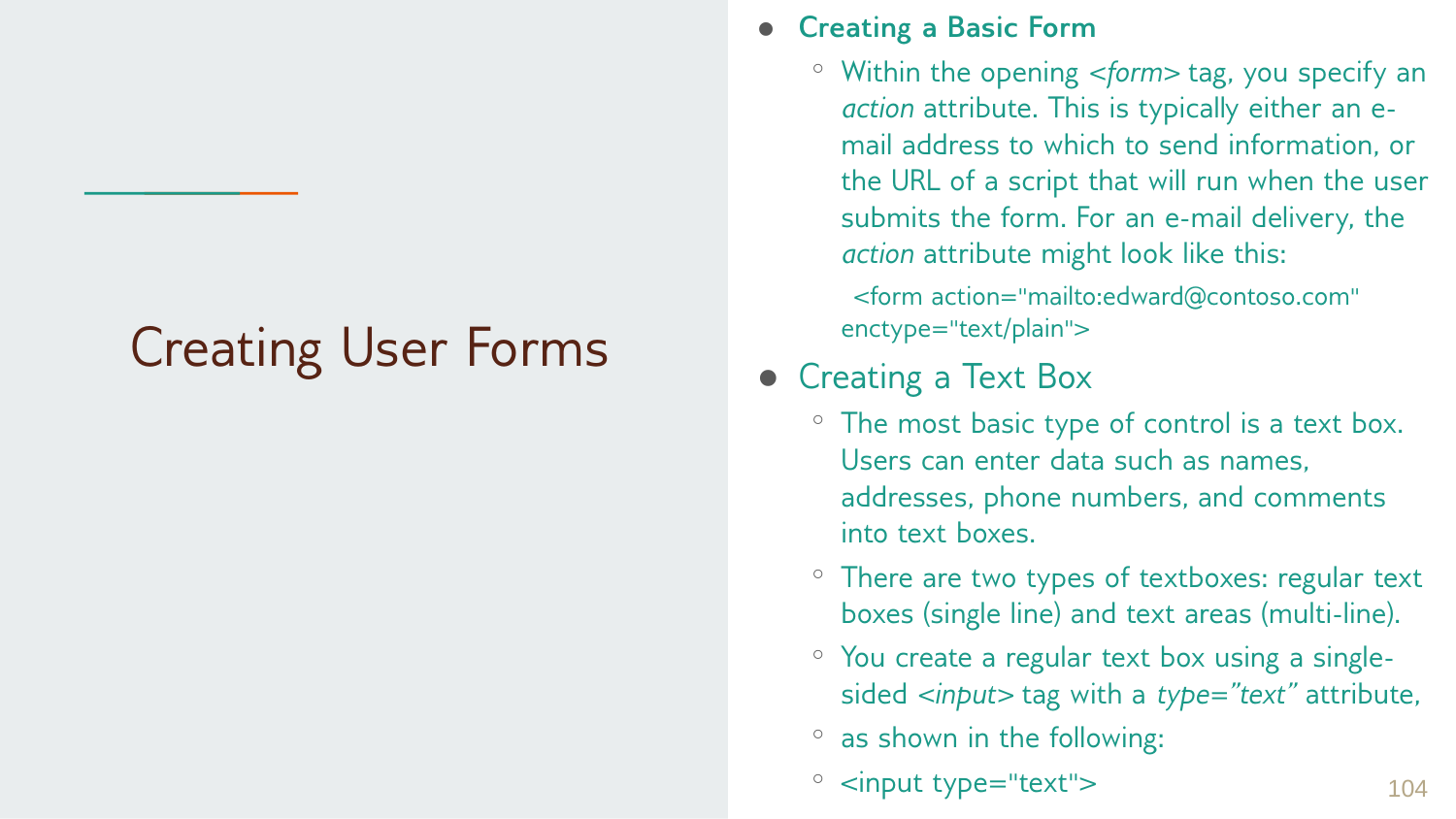

Creating a Basic Form
Within the opening <form> tag, you specify an action attribute. This is typically either an e-mail address to which to send information, or the URL of a script that will run when the user submits the form. For an e-mail delivery, the action attribute might look like this:
      <form action="mailto:edward@contoso.com" enctype="text/plain">
Creating a Text Box
The most basic type of control is a text box. Users can enter data such as names, addresses, phone numbers, and comments into text boxes.
There are two types of textboxes: regular text boxes (single line) and text areas (multi-line).
You create a regular text box using a single-sided <input> tag with a type=”text” attribute,
as shown in the following:
<input type="text">
# Creating User Forms

 104